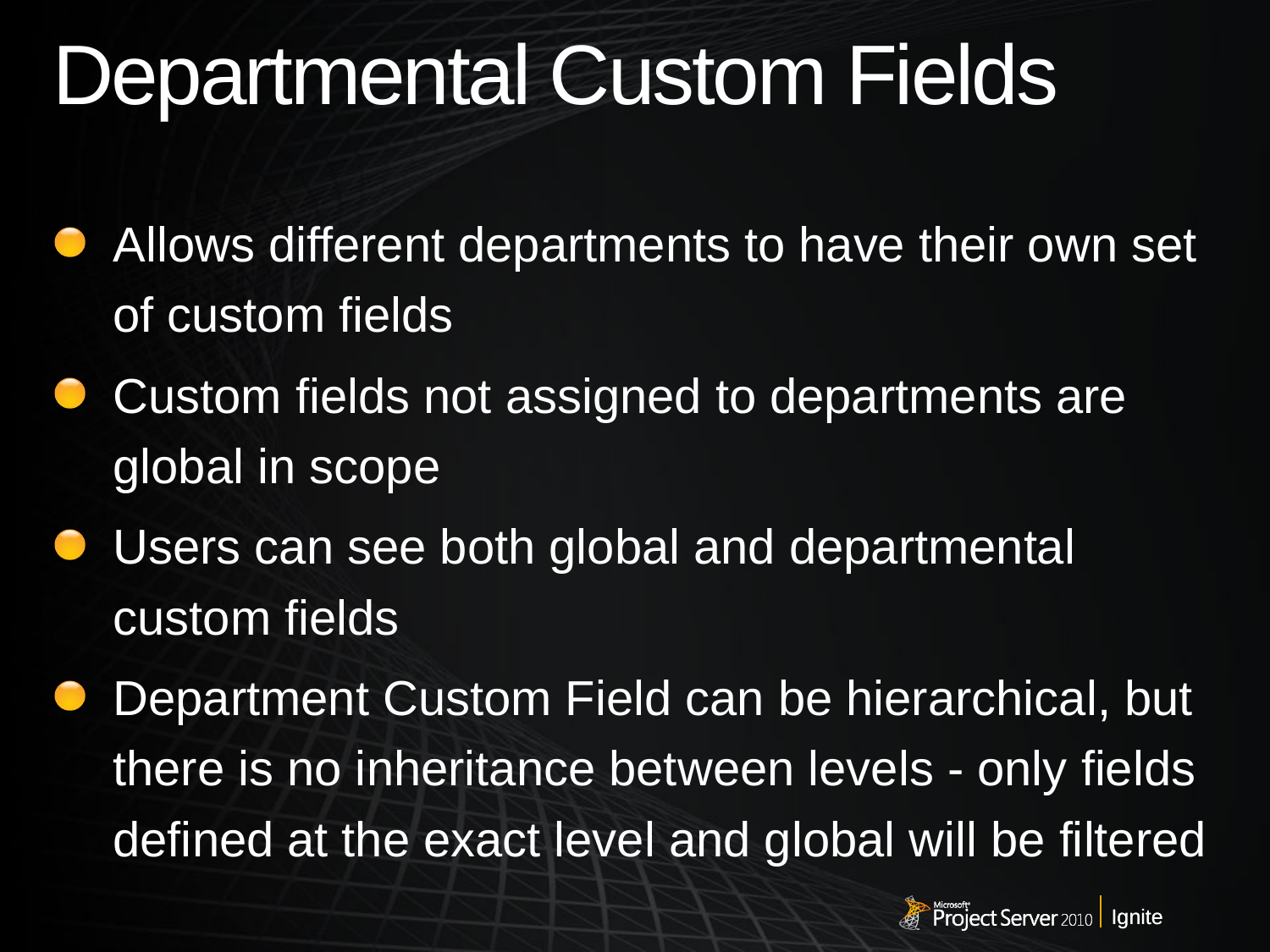

# Departmental Custom Fields
Allows different departments to have their own set of custom fields
Custom fields not assigned to departments are global in scope
Users can see both global and departmental custom fields
Department Custom Field can be hierarchical, but there is no inheritance between levels - only fields defined at the exact level and global will be filtered